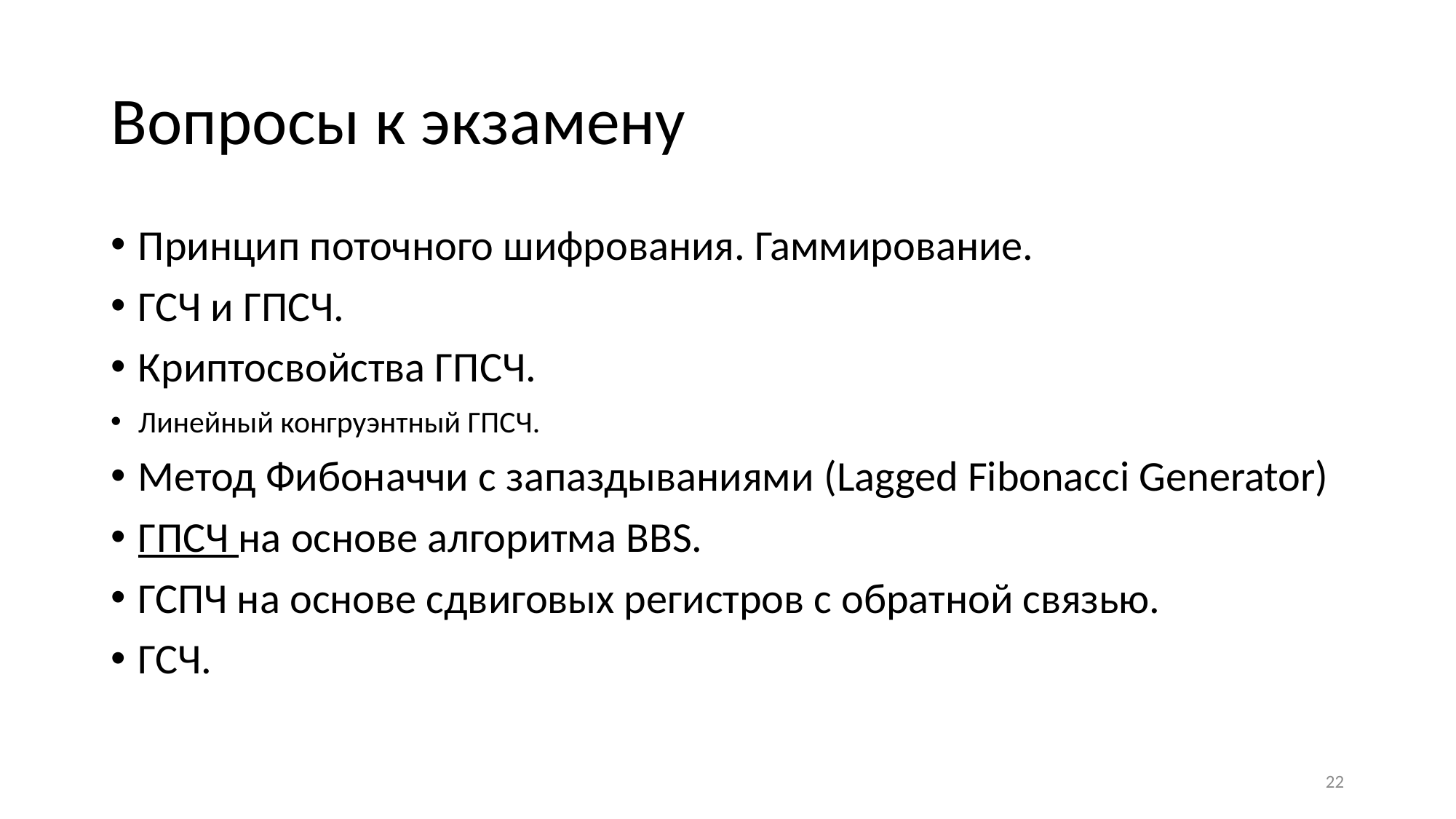

# Вопросы к экзамену
Принцип поточного шифрования. Гаммирование.
ГСЧ и ГПСЧ.
Криптосвойства ГПСЧ.
Линейный конгруэнтный ГПСЧ.
Метод Фибоначчи с запаздываниями (Lagged Fibonacci Generator)
ГПСЧ на основе алгоритма BBS.
ГСПЧ на основе сдвиговых регистров с обратной связью.
ГСЧ.
22